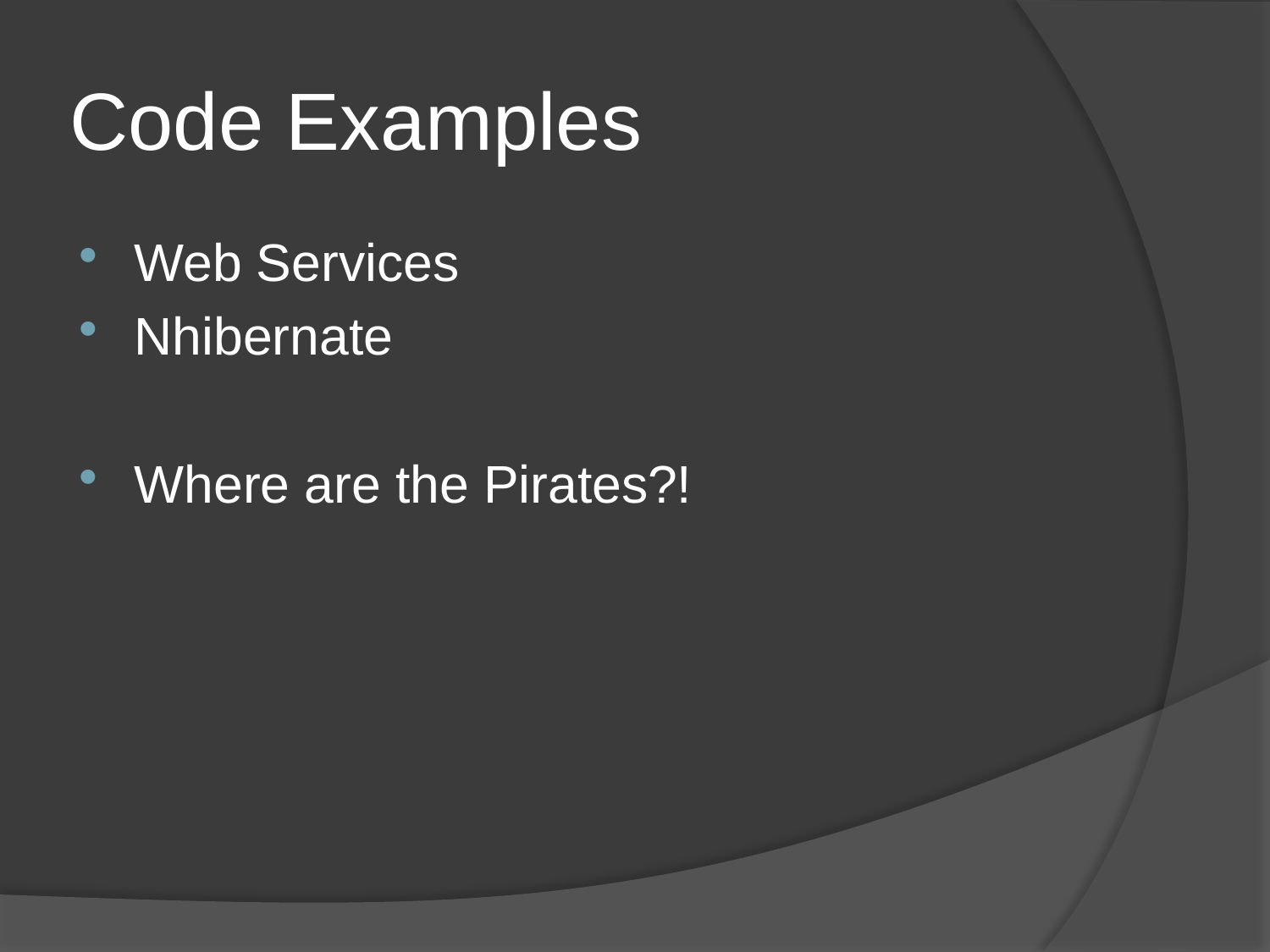

# Code Examples
Web Services
Nhibernate

Where are the Pirates?!